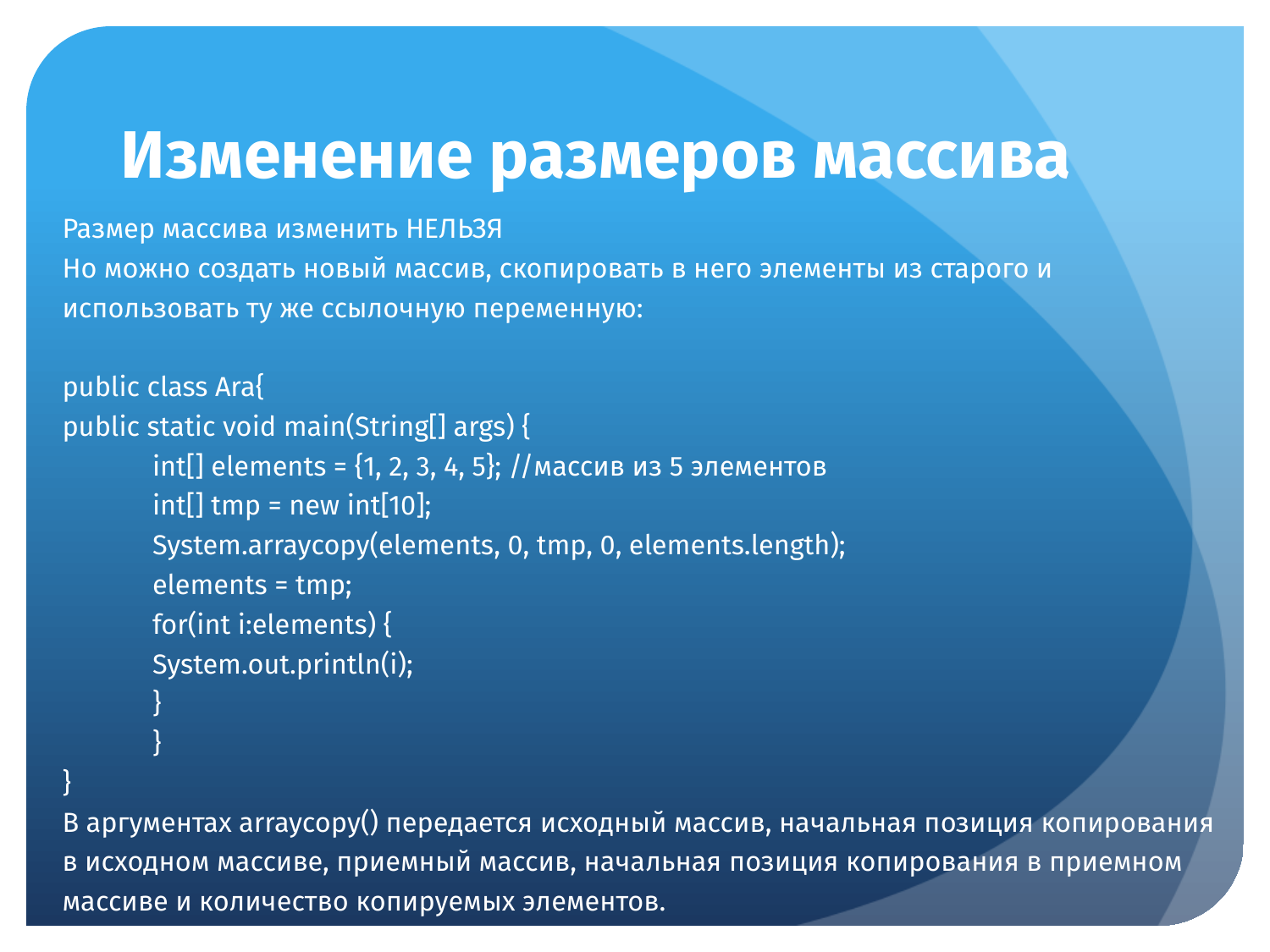

# Изменение размеров массива
Размер массива изменить НЕЛЬЗЯ
Но можно создать новый массив, скопировать в него элементы из старого и использовать ту же ссылочную переменную:

public class Ara{
public static void main(String[] args) {
	int[] elements = {1, 2, 3, 4, 5}; //массив из 5 элементов
	int[] tmp = new int[10];
	System.arraycopy(elements, 0, tmp, 0, elements.length);
	elements = tmp;
	for(int i:elements) {
		System.out.println(i);
		}
	}
}
В аргументах arraycopy() передается исходный массив, начальная позиция копирования в исходном массиве, приемный массив, начальная позиция копирования в приемном массиве и количество копируемых элементов.